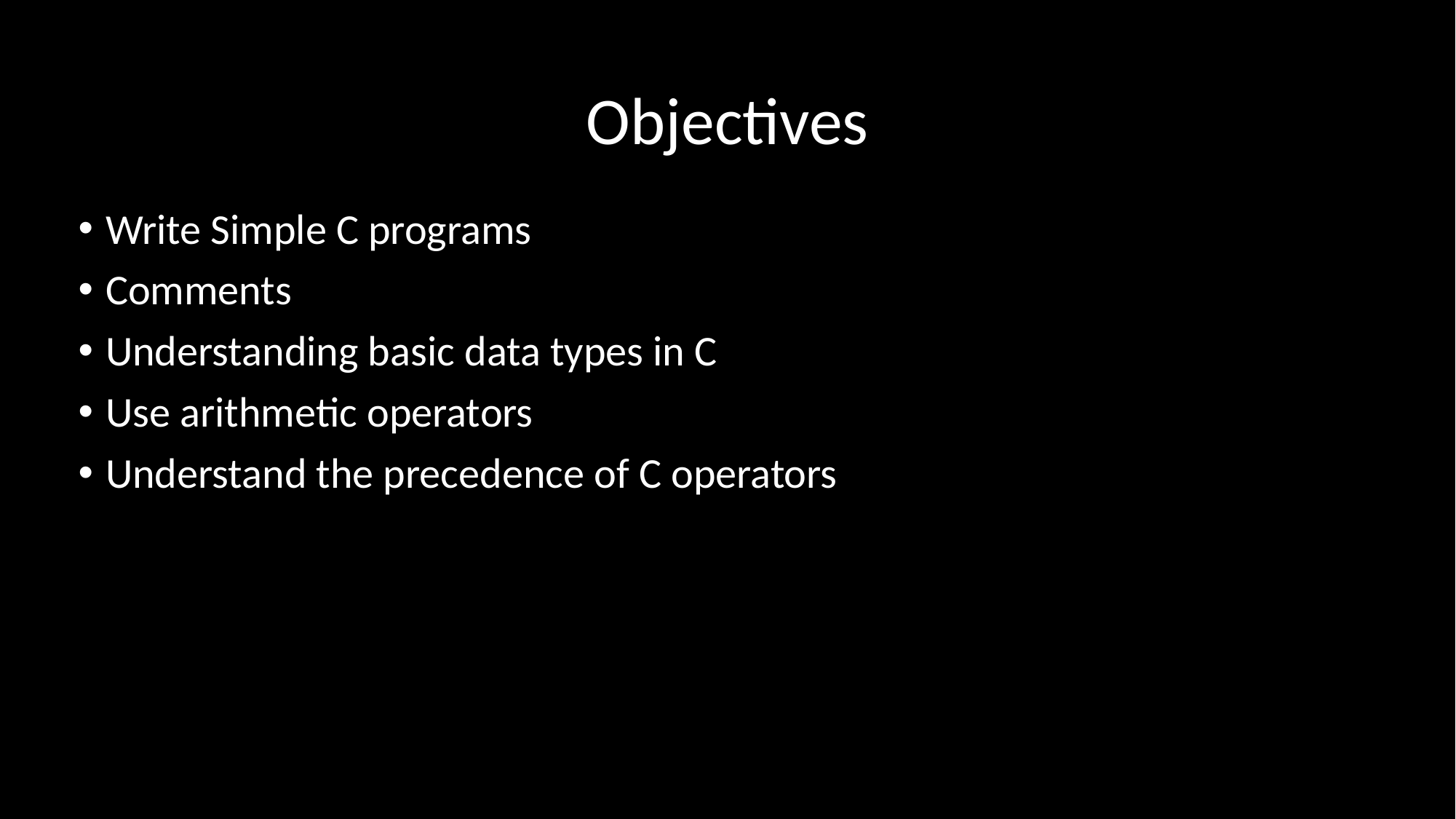

# Objectives
Write Simple C programs
Comments
Understanding basic data types in C
Use arithmetic operators
Understand the precedence of C operators